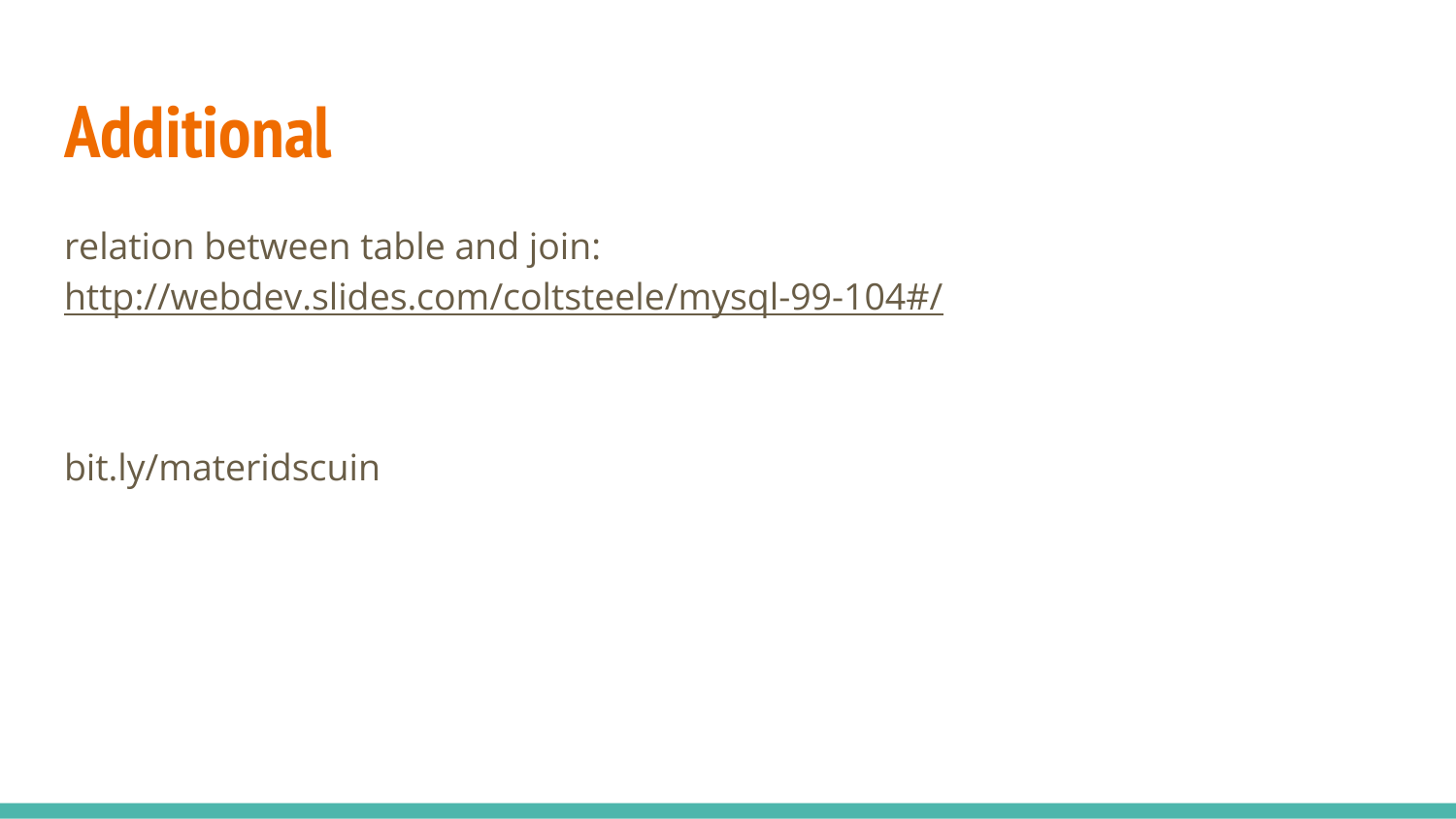

# Additional
relation between table and join:
http://webdev.slides.com/coltsteele/mysql-99-104#/

bit.ly/materidscuin